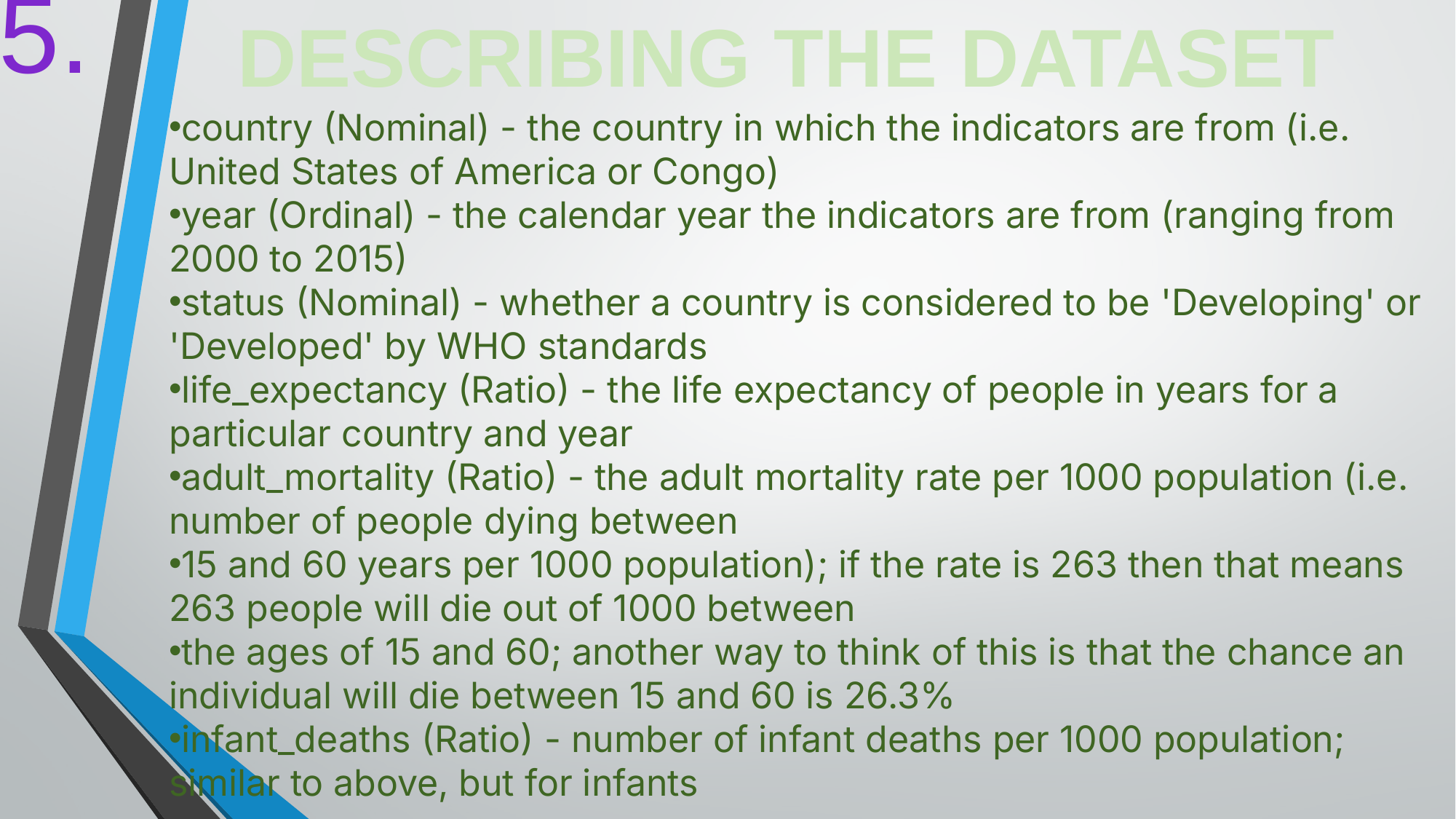

DESCRIBING THE DATASET
5.
country (Nominal) - the country in which the indicators are from (i.e. United States of America or Congo)
year (Ordinal) - the calendar year the indicators are from (ranging from 2000 to 2015)
status (Nominal) - whether a country is considered to be 'Developing' or 'Developed' by WHO standards
life_expectancy (Ratio) - the life expectancy of people in years for a particular country and year
adult_mortality (Ratio) - the adult mortality rate per 1000 population (i.e. number of people dying between
15 and 60 years per 1000 population); if the rate is 263 then that means 263 people will die out of 1000 between
the ages of 15 and 60; another way to think of this is that the chance an individual will die between 15 and 60 is 26.3%
infant_deaths (Ratio) - number of infant deaths per 1000 population; similar to above, but for infants